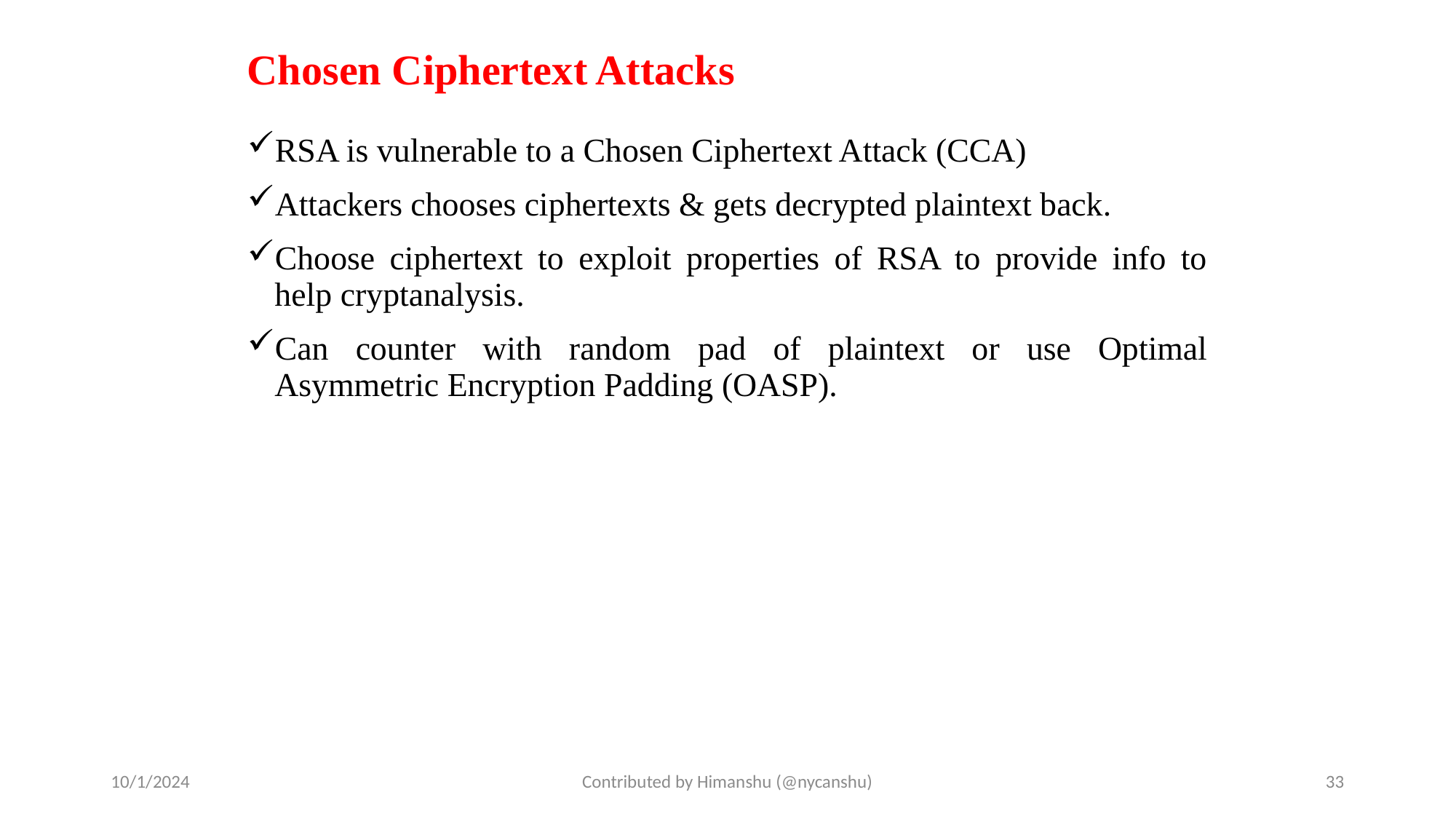

# Chosen Ciphertext Attacks
RSA is vulnerable to a Chosen Ciphertext Attack (CCA)
Attackers chooses ciphertexts & gets decrypted plaintext back.
Choose ciphertext to exploit properties of RSA to provide info to help cryptanalysis.
Can counter with random pad of plaintext or use Optimal Asymmetric Encryption Padding (OASP).
10/1/2024
Contributed by Himanshu (@nycanshu)
33